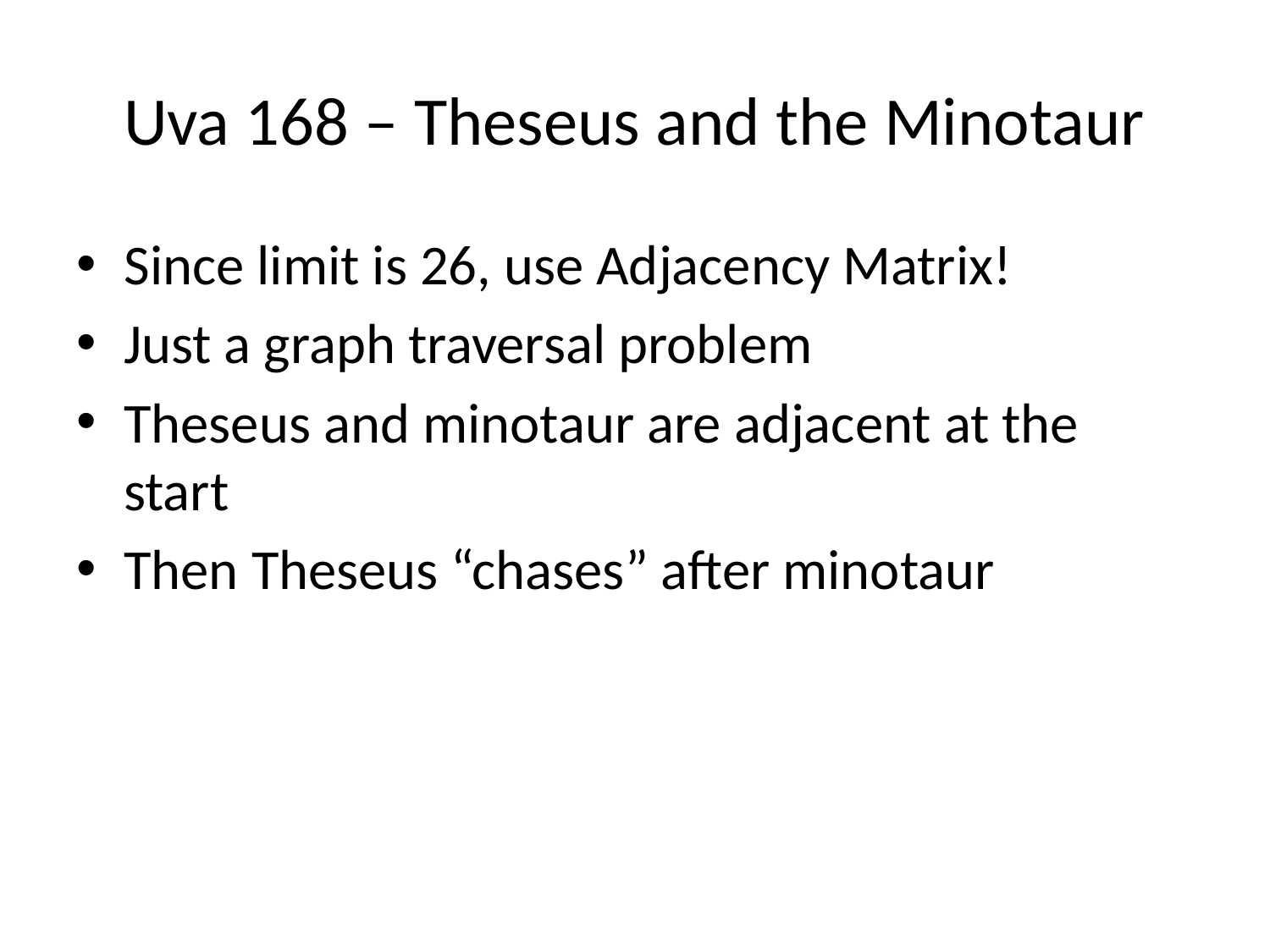

# Uva 168 – Theseus and the Minotaur
Since limit is 26, use Adjacency Matrix!
Just a graph traversal problem
Theseus and minotaur are adjacent at the start
Then Theseus “chases” after minotaur